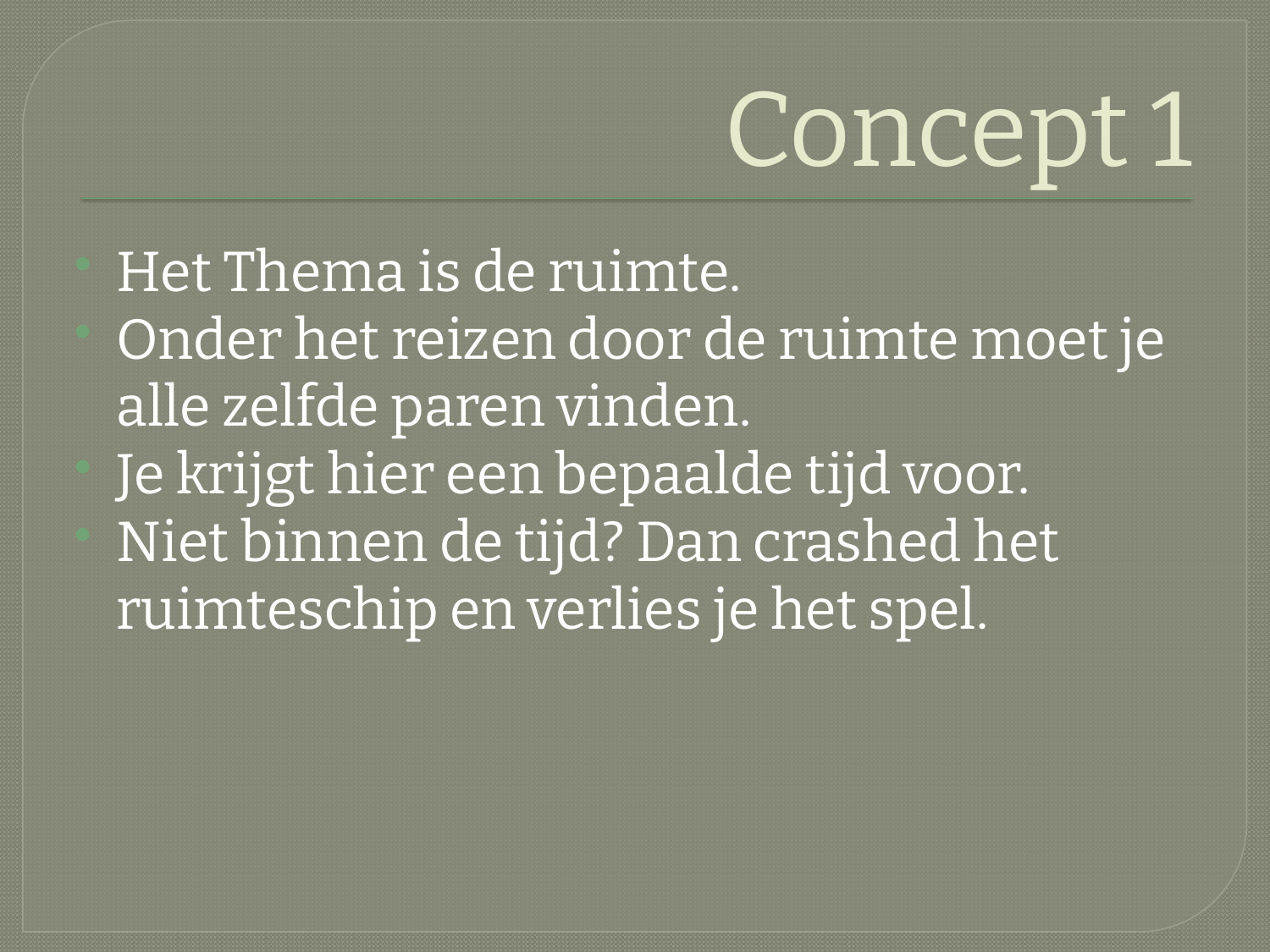

# Concept 1
Het Thema is de ruimte.
Onder het reizen door de ruimte moet je alle zelfde paren vinden.
Je krijgt hier een bepaalde tijd voor.
Niet binnen de tijd? Dan crashed het ruimteschip en verlies je het spel.